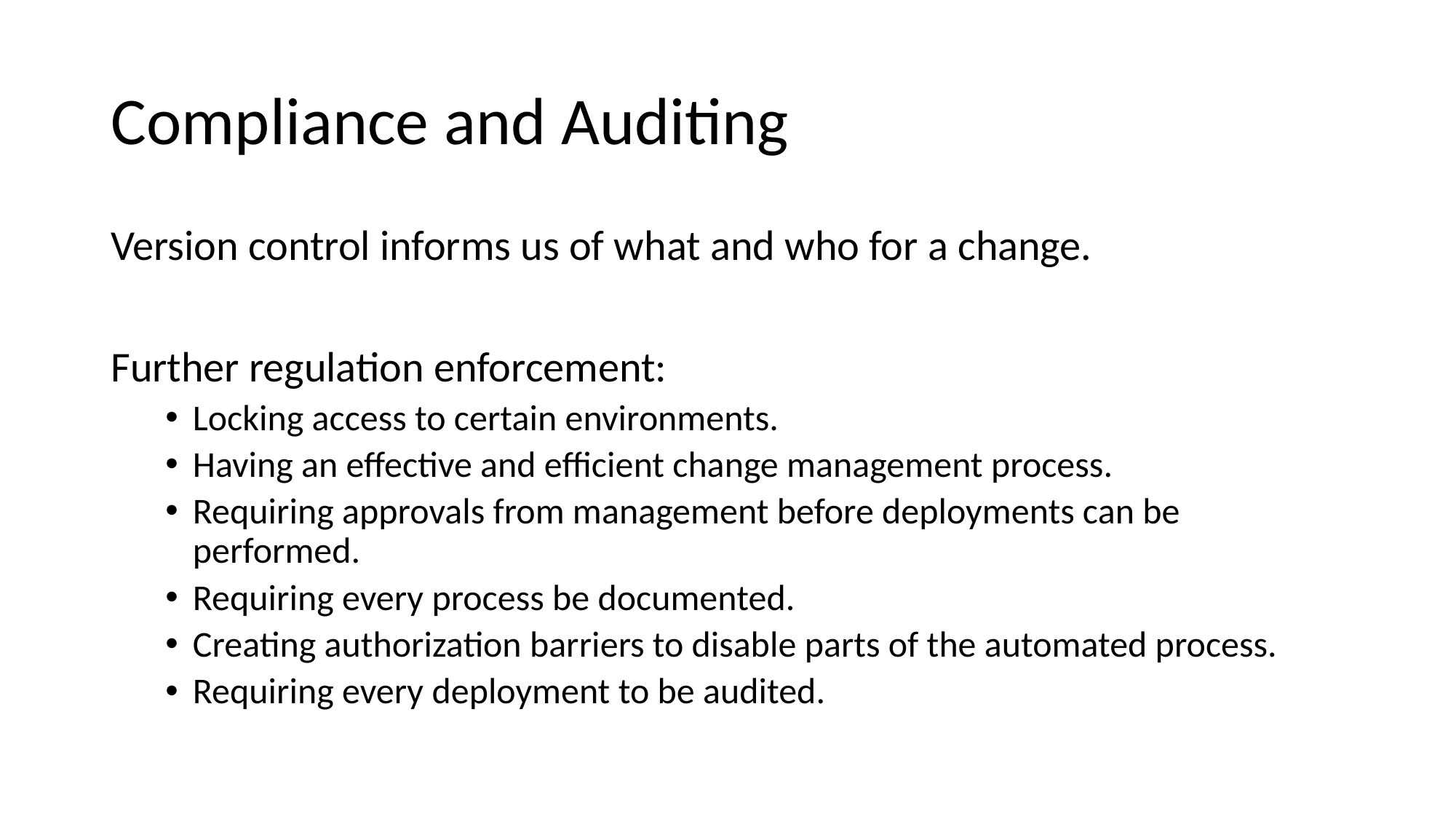

# Compliance and Auditing
Version control informs us of what and who for a change.

Further regulation enforcement:
Locking access to certain environments.
Having an effective and efficient change management process.
Requiring approvals from management before deployments can be performed.
Requiring every process be documented.
Creating authorization barriers to disable parts of the automated process.
Requiring every deployment to be audited.